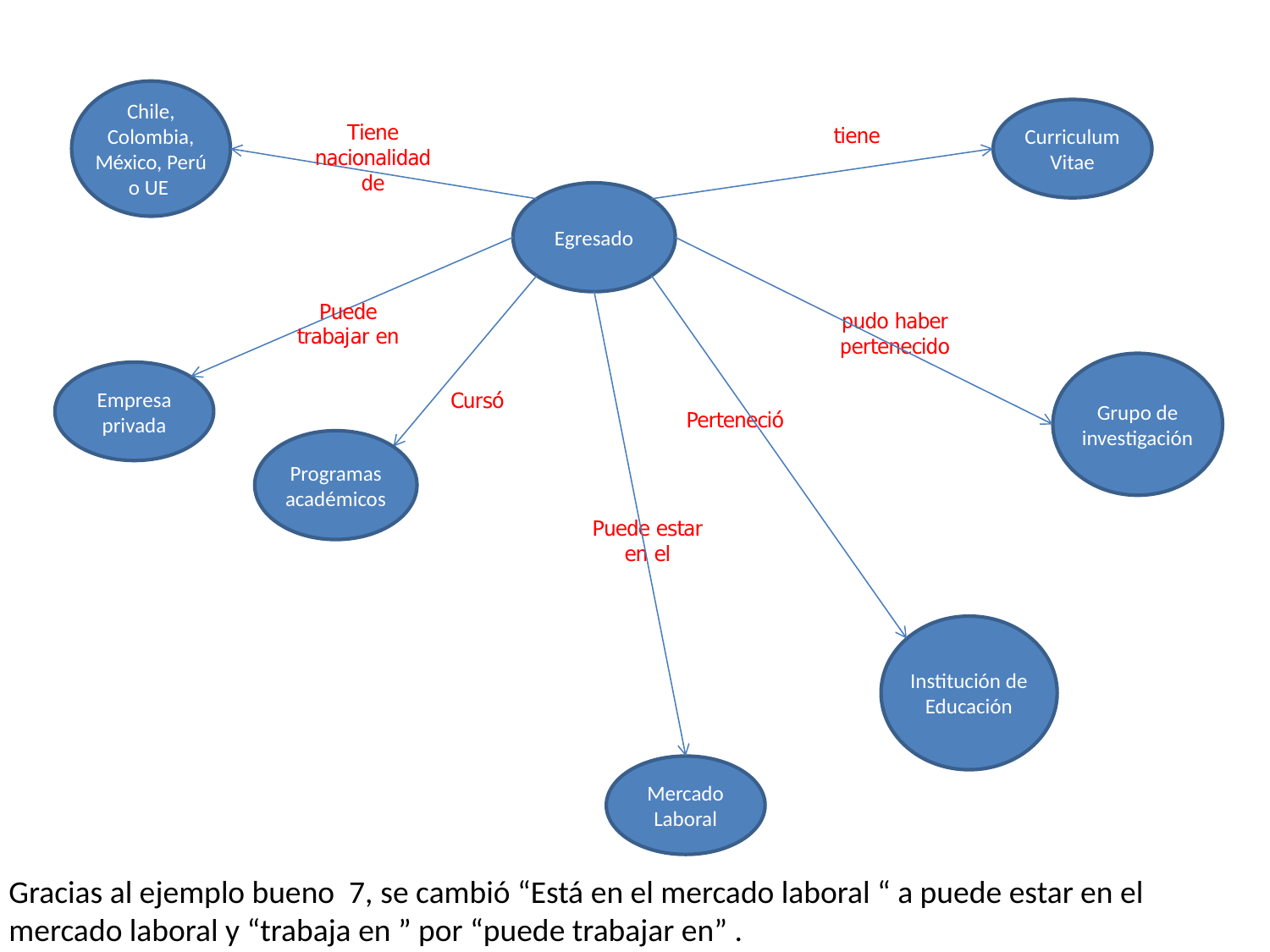

Chile, Colombia, México, Perú o UE
Curriculum Vitae
Tiene nacionalidad de
tiene
Egresado
Puede trabajar en
pudo haber pertenecido

Grupo de investigación
Empresa privada
Cursó
Perteneció
Programas académicos
Puede estar en el
Institución de Educación
Mercado Laboral
Gracias al ejemplo bueno  7, se cambió “Está en el mercado laboral “ a puede estar en el mercado laboral y “trabaja en ” por “puede trabajar en” .